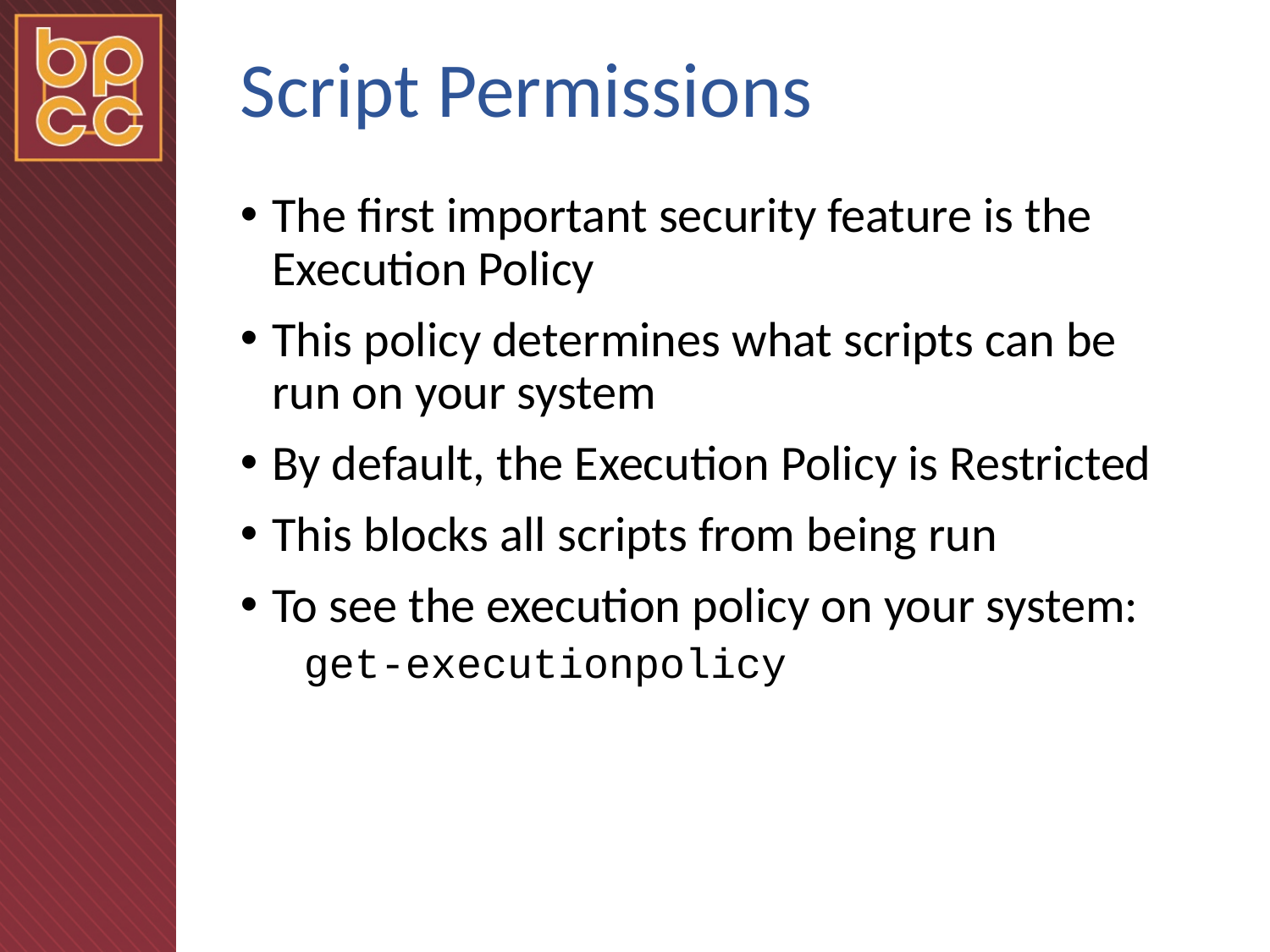

# Script Permissions
The first important security feature is the Execution Policy
This policy determines what scripts can be run on your system
By default, the Execution Policy is Restricted
This blocks all scripts from being run
To see the execution policy on your system:
get-executionpolicy